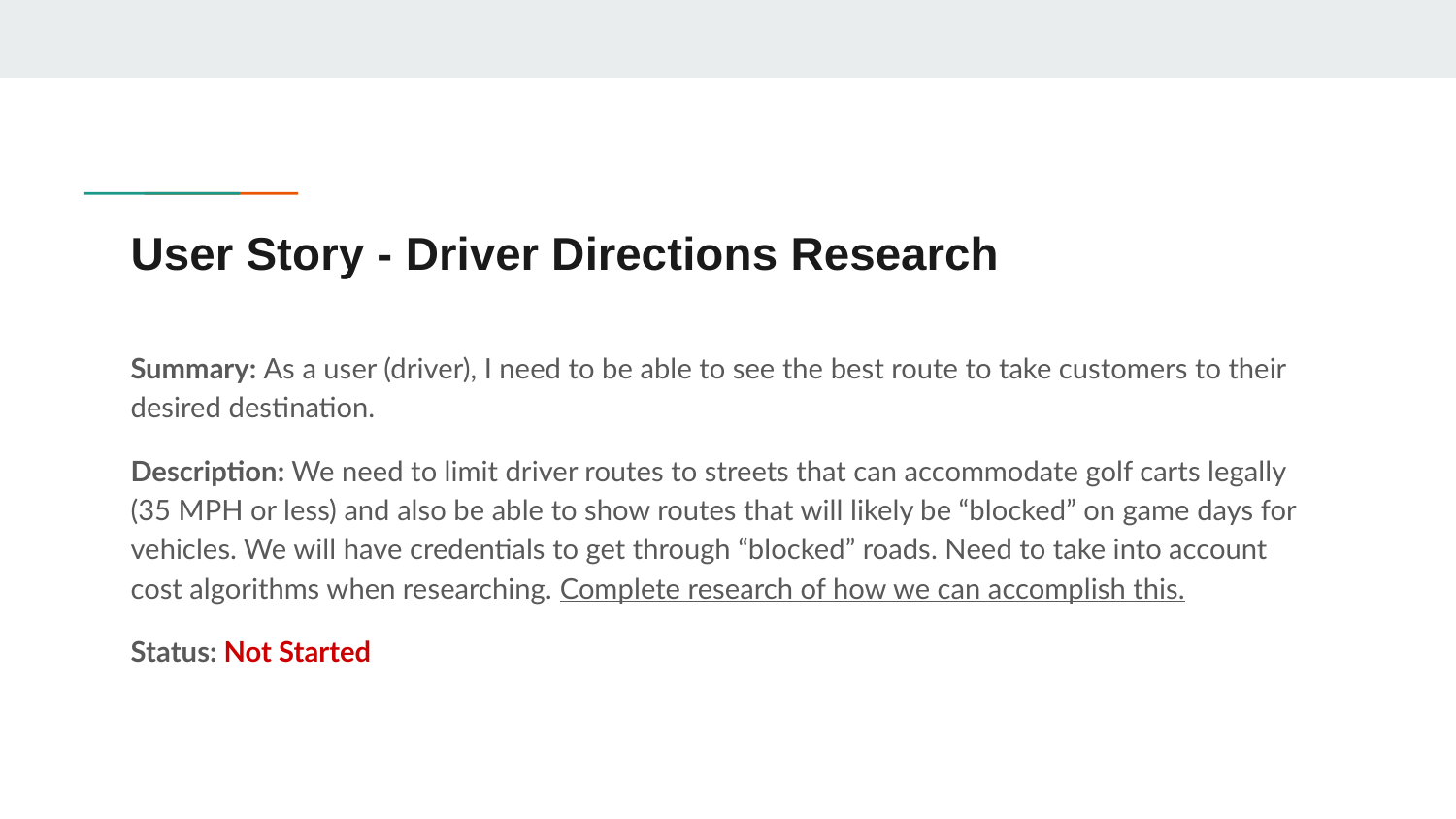

# User Story - Driver Directions Research
Summary: As a user (driver), I need to be able to see the best route to take customers to their desired destination.
Description: We need to limit driver routes to streets that can accommodate golf carts legally (35 MPH or less) and also be able to show routes that will likely be “blocked” on game days for vehicles. We will have credentials to get through “blocked” roads. Need to take into account cost algorithms when researching. Complete research of how we can accomplish this.
Status: Not Started